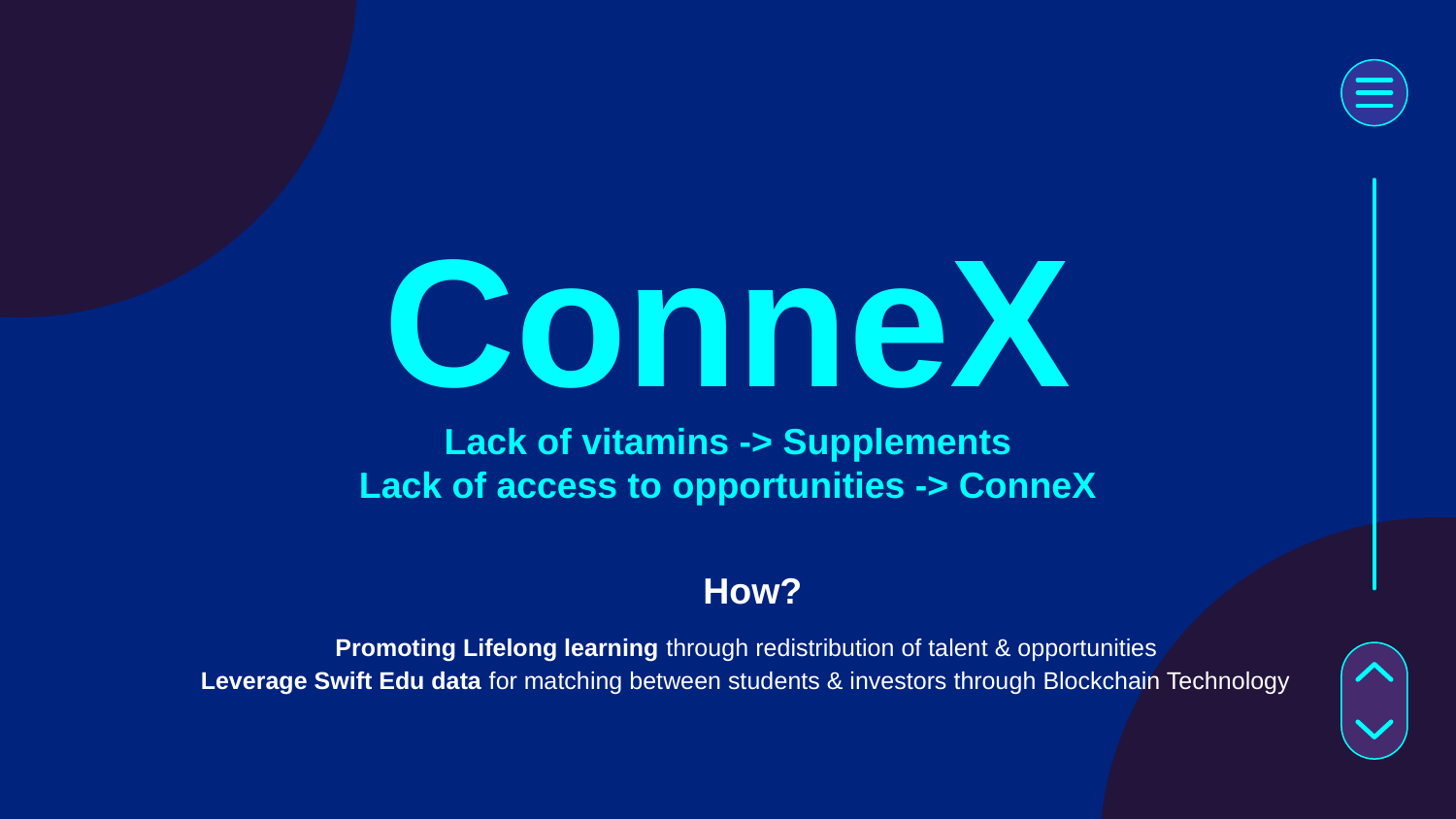

# ConneX
Lack of vitamins -> Supplements
Lack of access to opportunities -> ConneX

How?
Promoting Lifelong learning through redistribution of talent & opportunities
Leverage Swift Edu data for matching between students & investors through Blockchain Technology